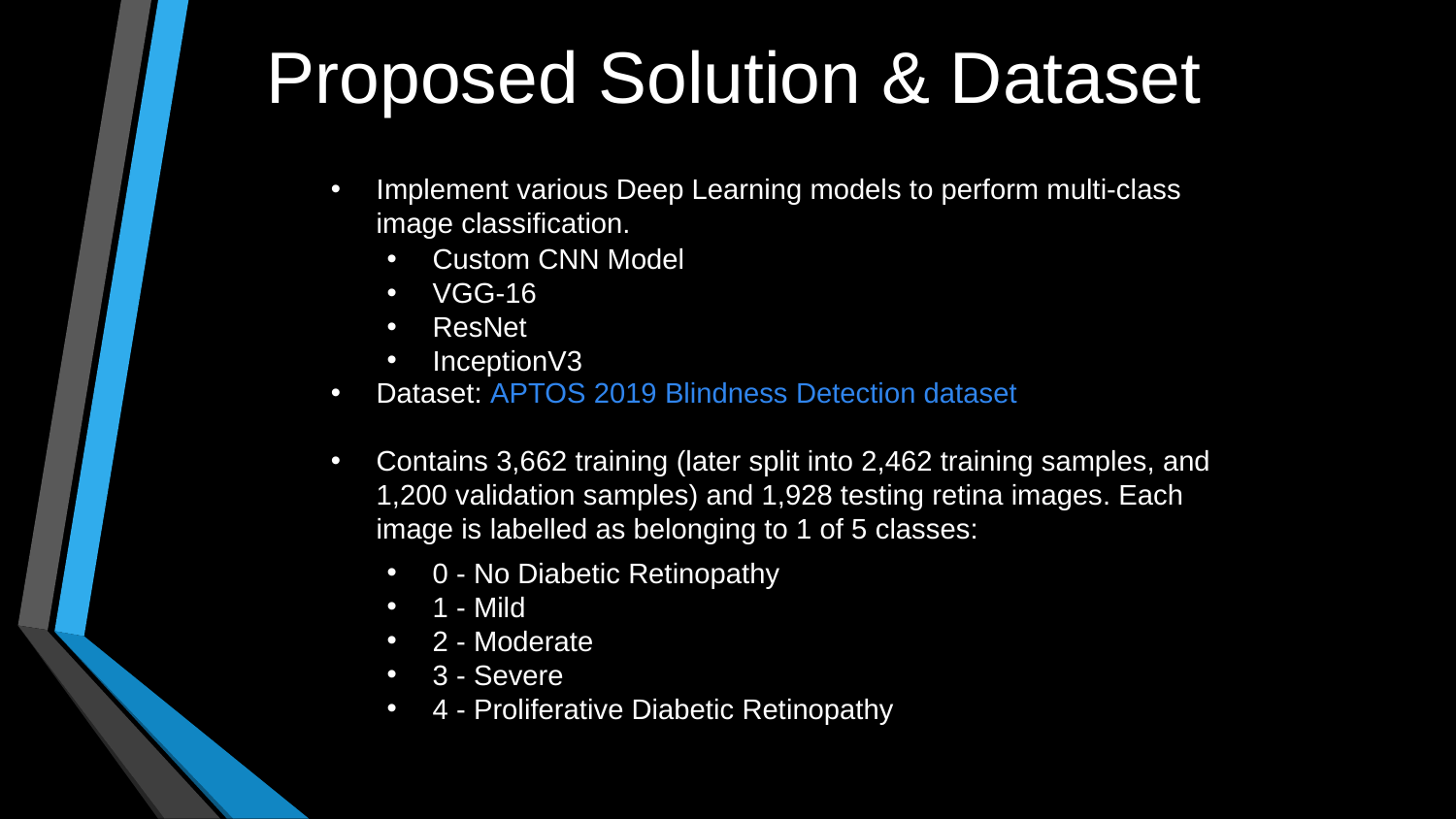

# Proposed Solution & Dataset
Implement various Deep Learning models to perform multi-class image classification.

Dataset: APTOS 2019 Blindness Detection dataset

Contains 3,662 training (later split into 2,462 training samples, and 1,200 validation samples) and 1,928 testing retina images. Each image is labelled as belonging to 1 of 5 classes:

Custom CNN Model
VGG-16
ResNet
InceptionV3

0 - No Diabetic Retinopathy
1 - Mild
2 - Moderate
3 - Severe
4 - Proliferative Diabetic Retinopathy